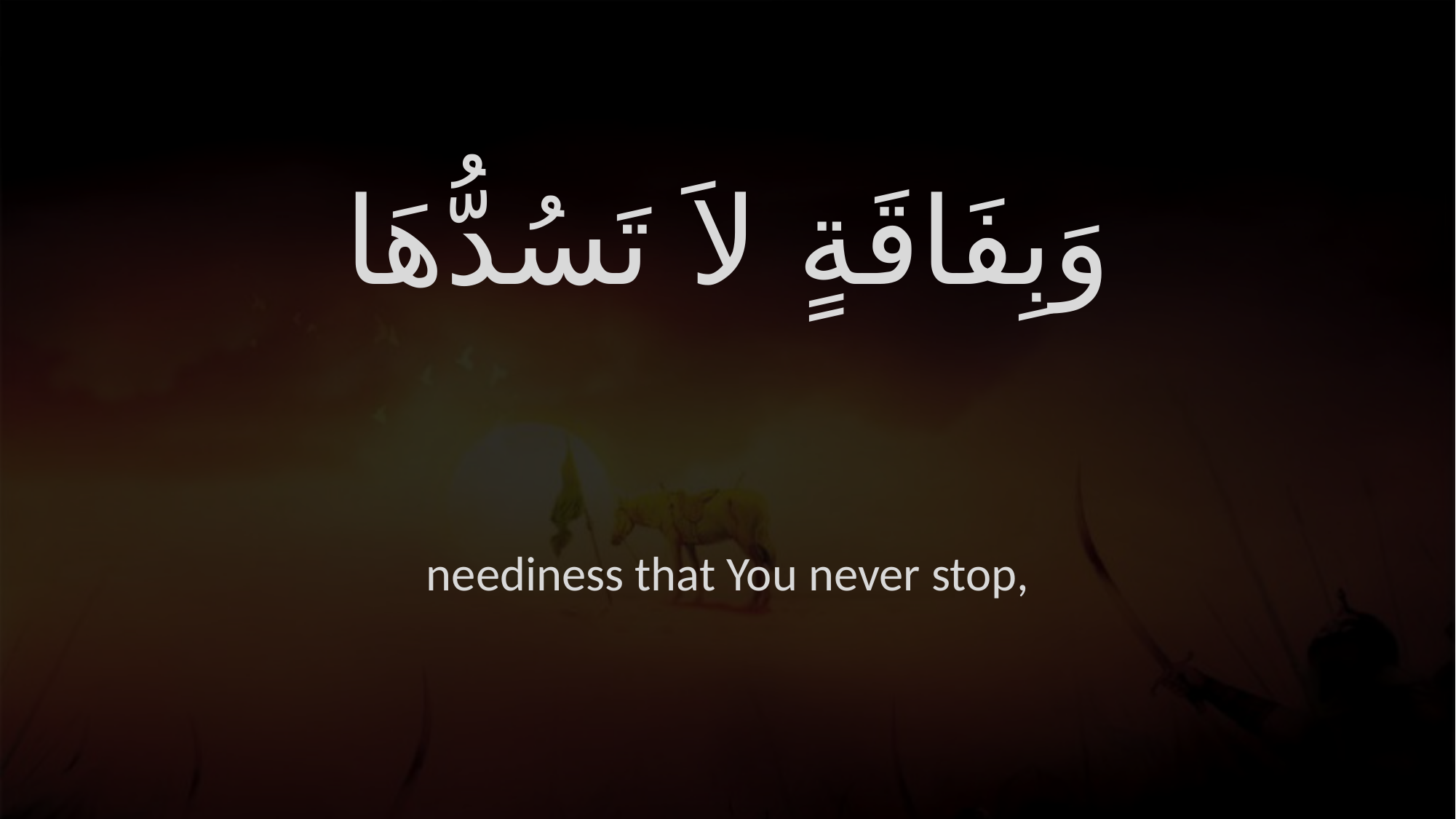

# وَبِفَاقَةٍ لاَ تَسُدُّهَا
neediness that You never stop,